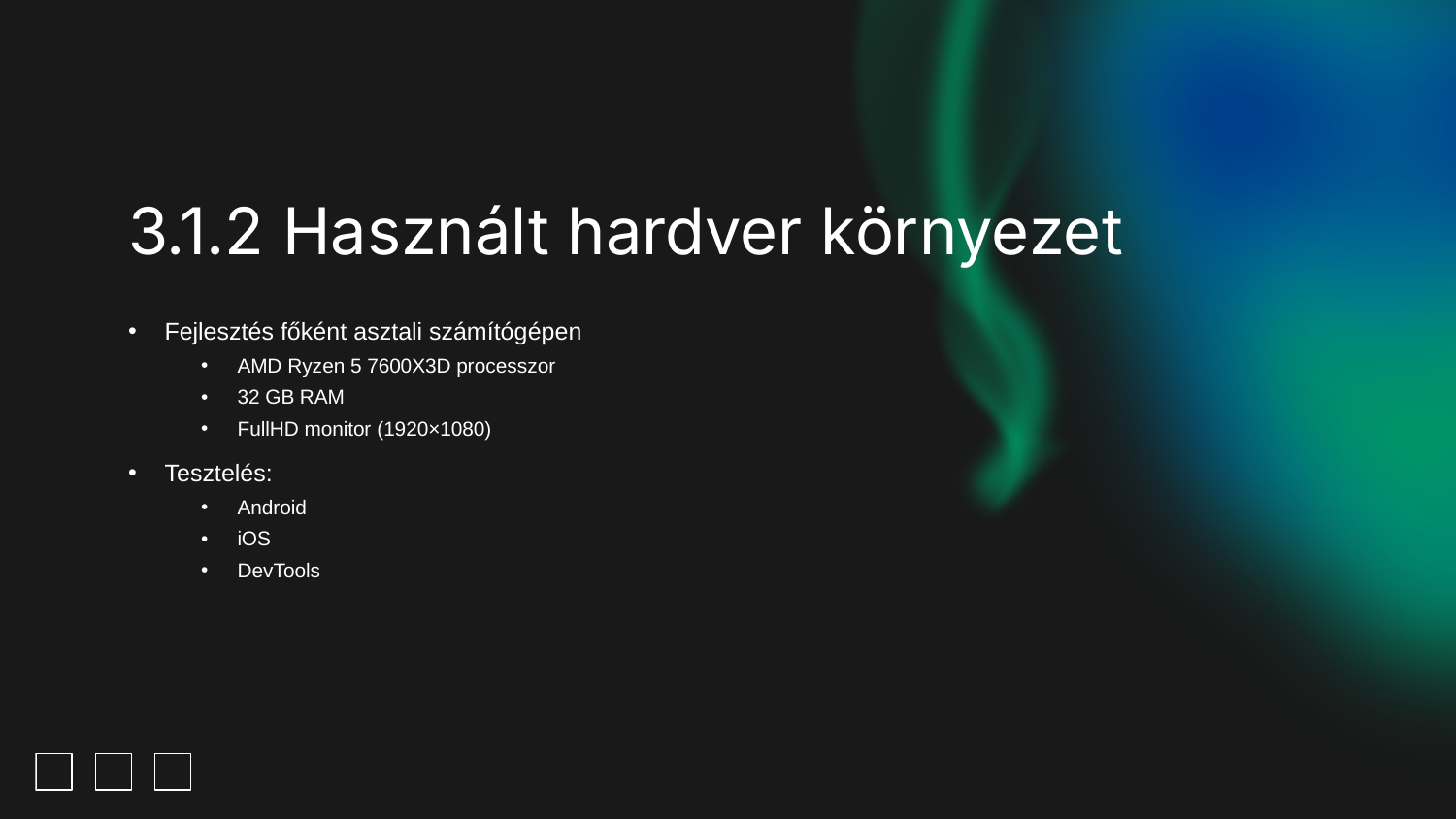

# 3.1.2 Használt hardver környezet
Fejlesztés főként asztali számítógépen
AMD Ryzen 5 7600X3D processzor
32 GB RAM
FullHD monitor (1920×1080)
Tesztelés:
Android
iOS
DevTools